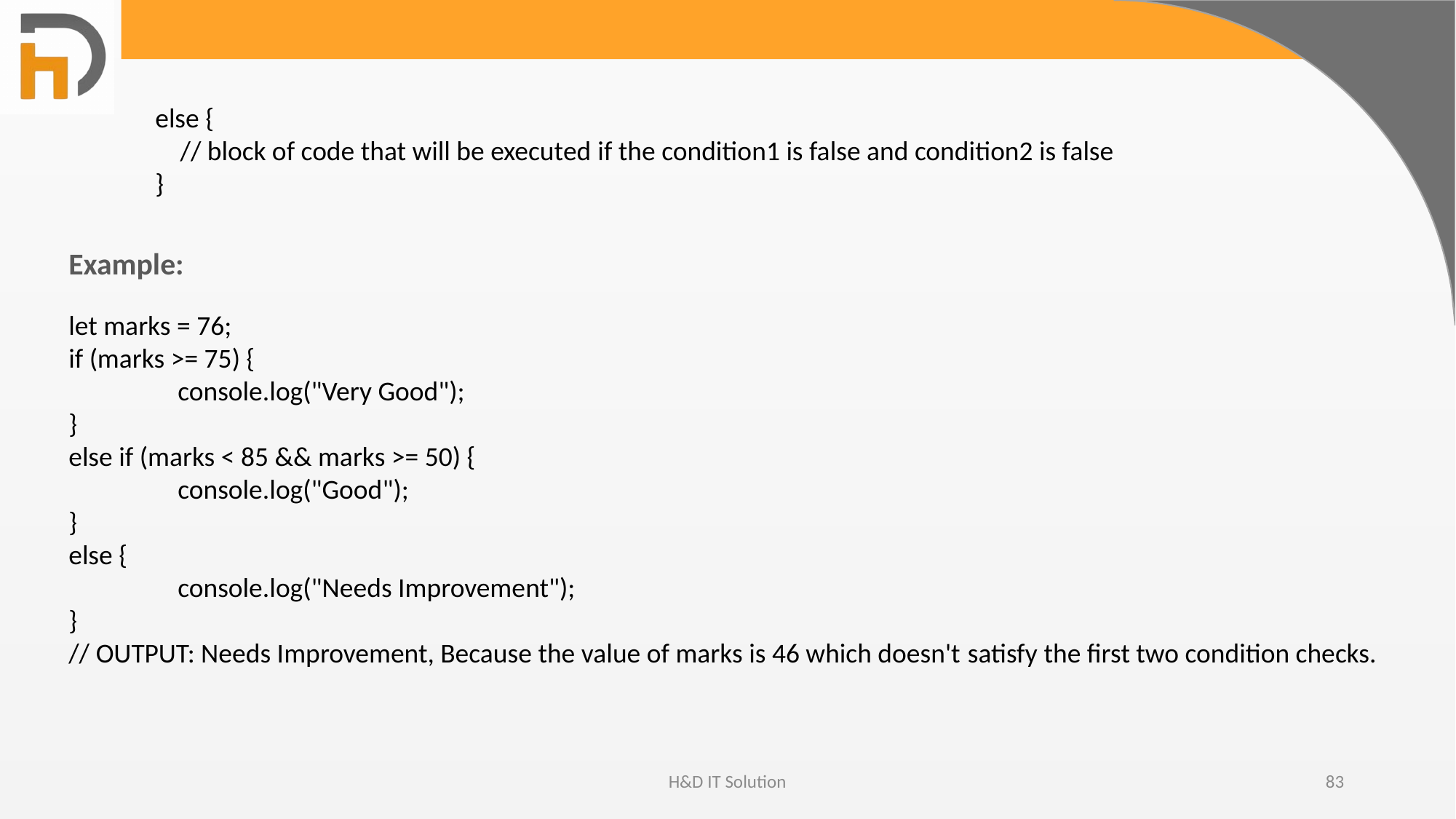

else {
    // block of code that will be executed if the condition1 is false and condition2 is false
}
Example:
let marks = 76;
if (marks >= 75) {
	console.log("Very Good");
}
else if (marks < 85 && marks >= 50) {
	console.log("Good");
}
else {
	console.log("Needs Improvement");
}
// OUTPUT: Needs Improvement, Because the value of marks is 46 which doesn't satisfy the first two condition checks.
H&D IT Solution
83